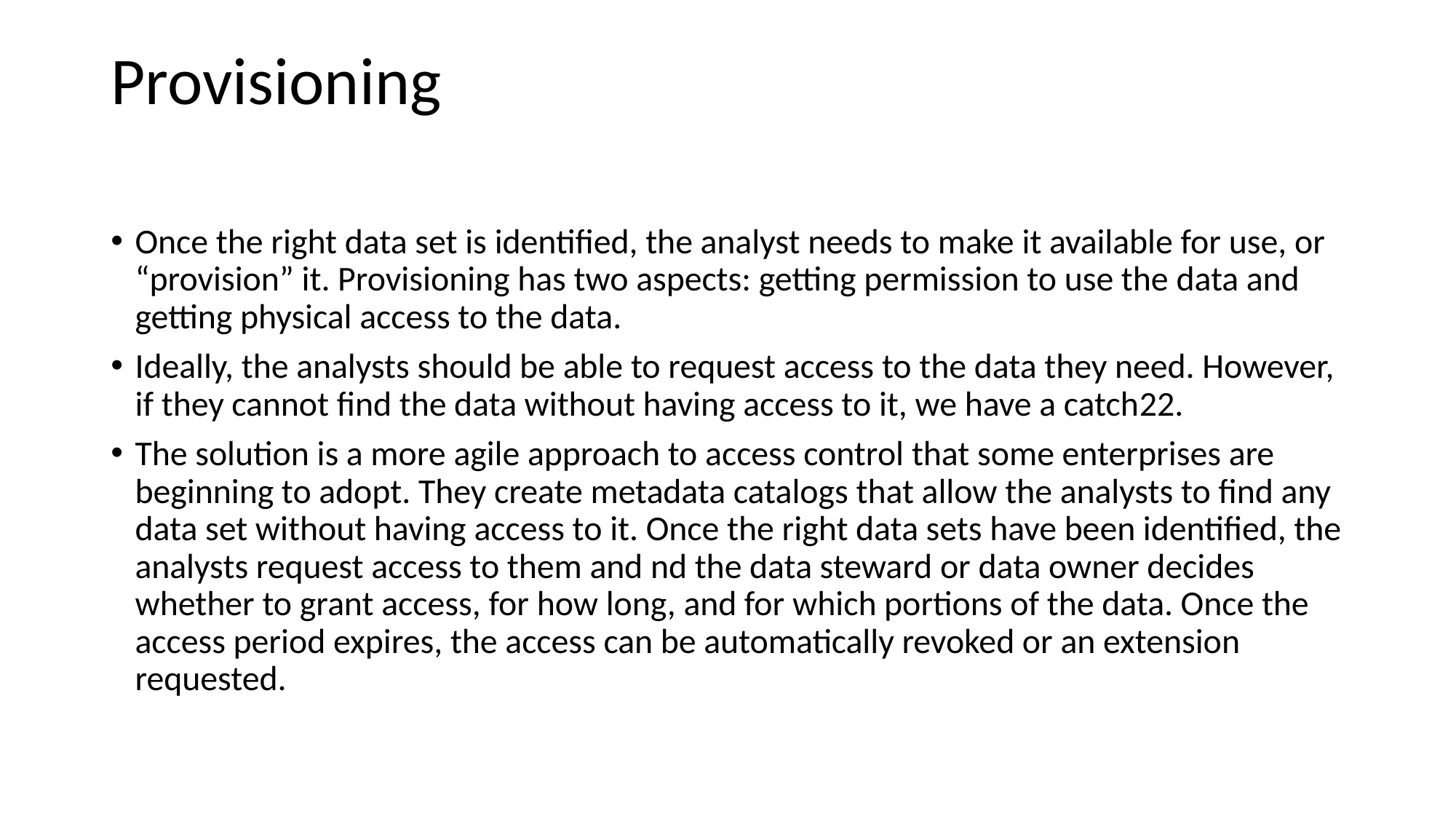

# Provisioning
Once the right data set is identified, the analyst needs to make it available for use, or “provision” it. Provisioning has two aspects: getting permission to use the data and getting physical access to the data.
Ideally, the analysts should be able to request access to the data they need. However, if they cannot find the data without having access to it, we have a catch­22.
The solution is a more agile approach to access control that some enterprises are beginning to adopt. They create metadata catalogs that allow the analysts to find any data set without having access to it. Once the right data sets have been identified, the analysts request access to them and nd the data steward or data owner decides whether to grant access, for how long, and for which portions of the data. Once the access period expires, the access can be automatically revoked or an extension requested.